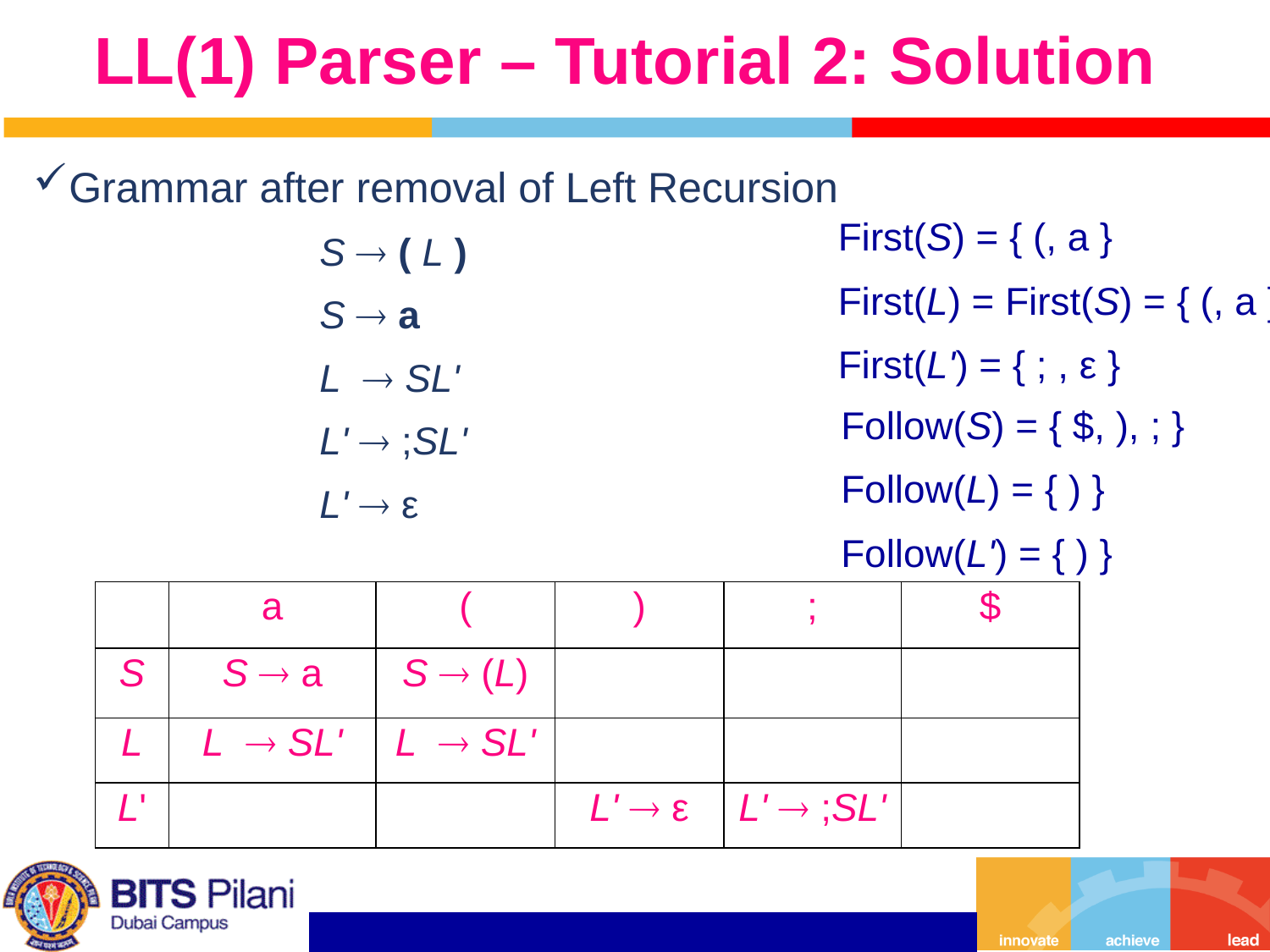

# LL(1) Parser – Tutorial 2: Solution
Grammar after removal of Left Recursion
S → ( L )
S → a
L  → SL'
L' → ;SL'
L' → ε
First(S) = { (, a }
First(L) = First(S) = { (, a }
First(L') = { ; , ε }
Follow(S) = { $, ), ; }
Follow(L) = { ) }
Follow(L') = { ) }
|  | a | ( | ) | ; | $ |
| --- | --- | --- | --- | --- | --- |
| S | S → a | S → (L) |  |  |  |
| L | L → SL' | L → SL' |  |  |  |
| L' |  |  | L' → ε | L' → ;SL' |  |
47